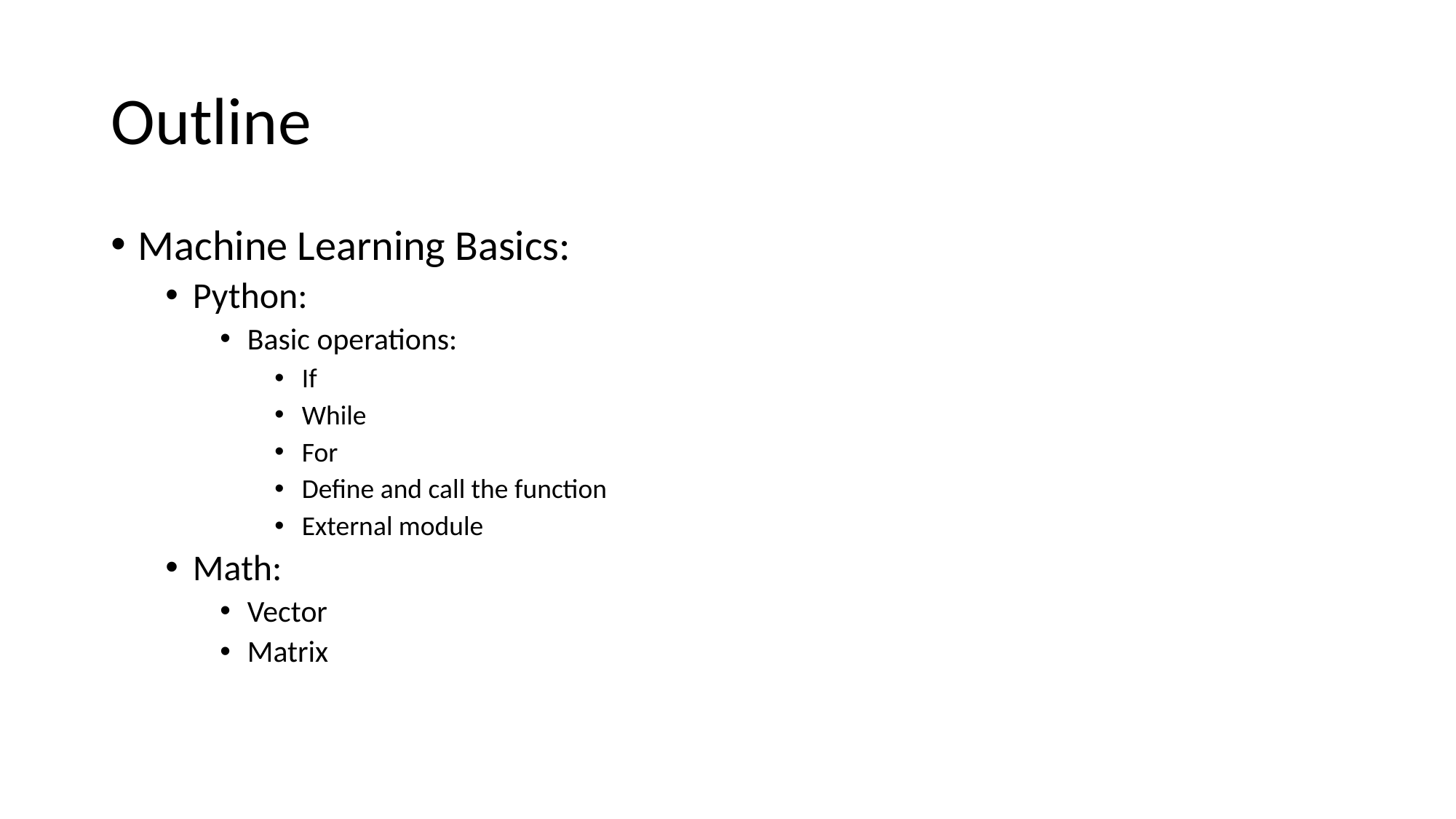

# Outline
Machine Learning Basics:
Python:
Basic operations:
If
While
For
Define and call the function
External module
Math:
Vector
Matrix